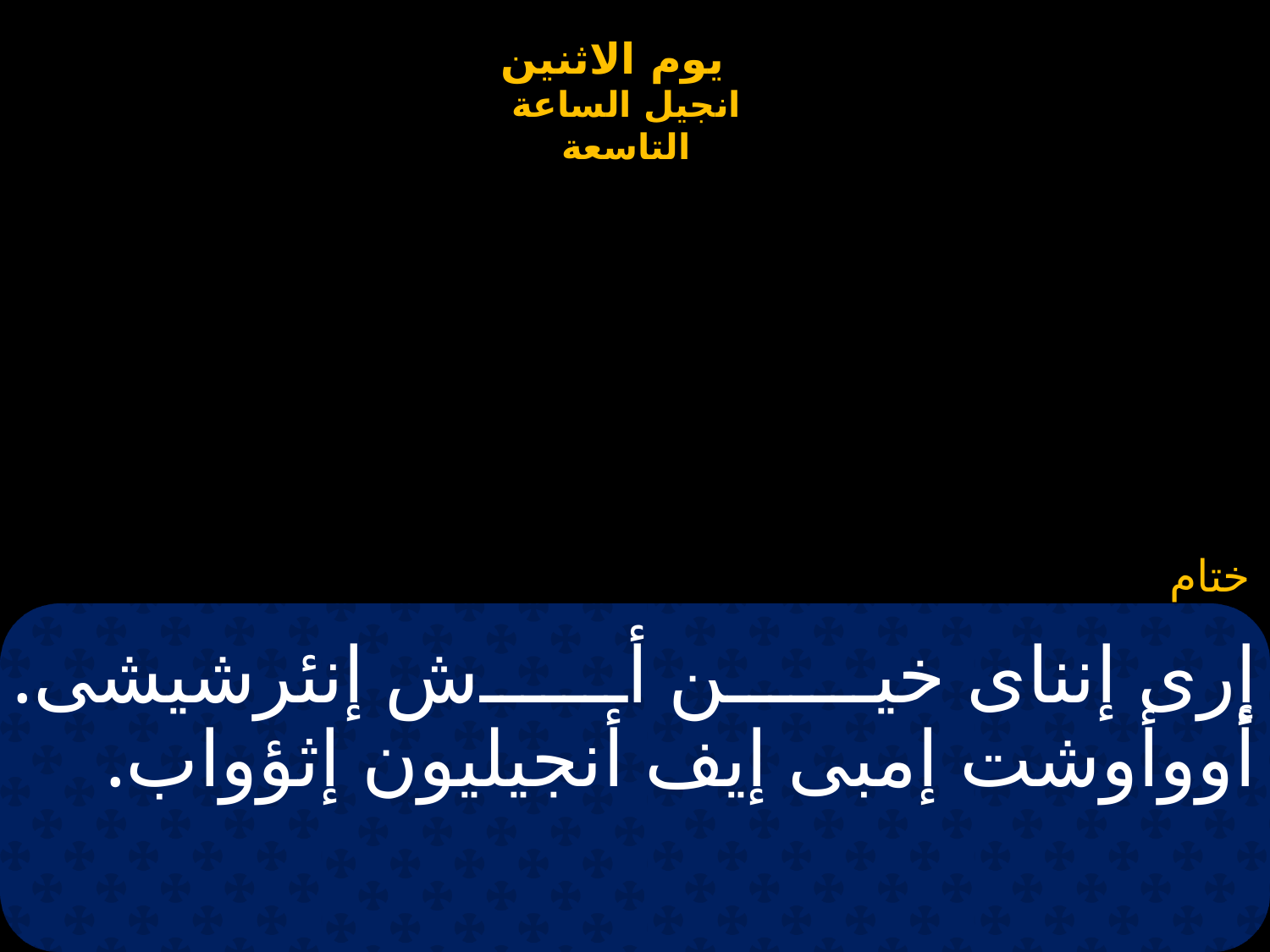

# إرى إنناى خين أش إنئرشيشى. أووأوشت إمبى إيف أنجيليون إثؤواب.